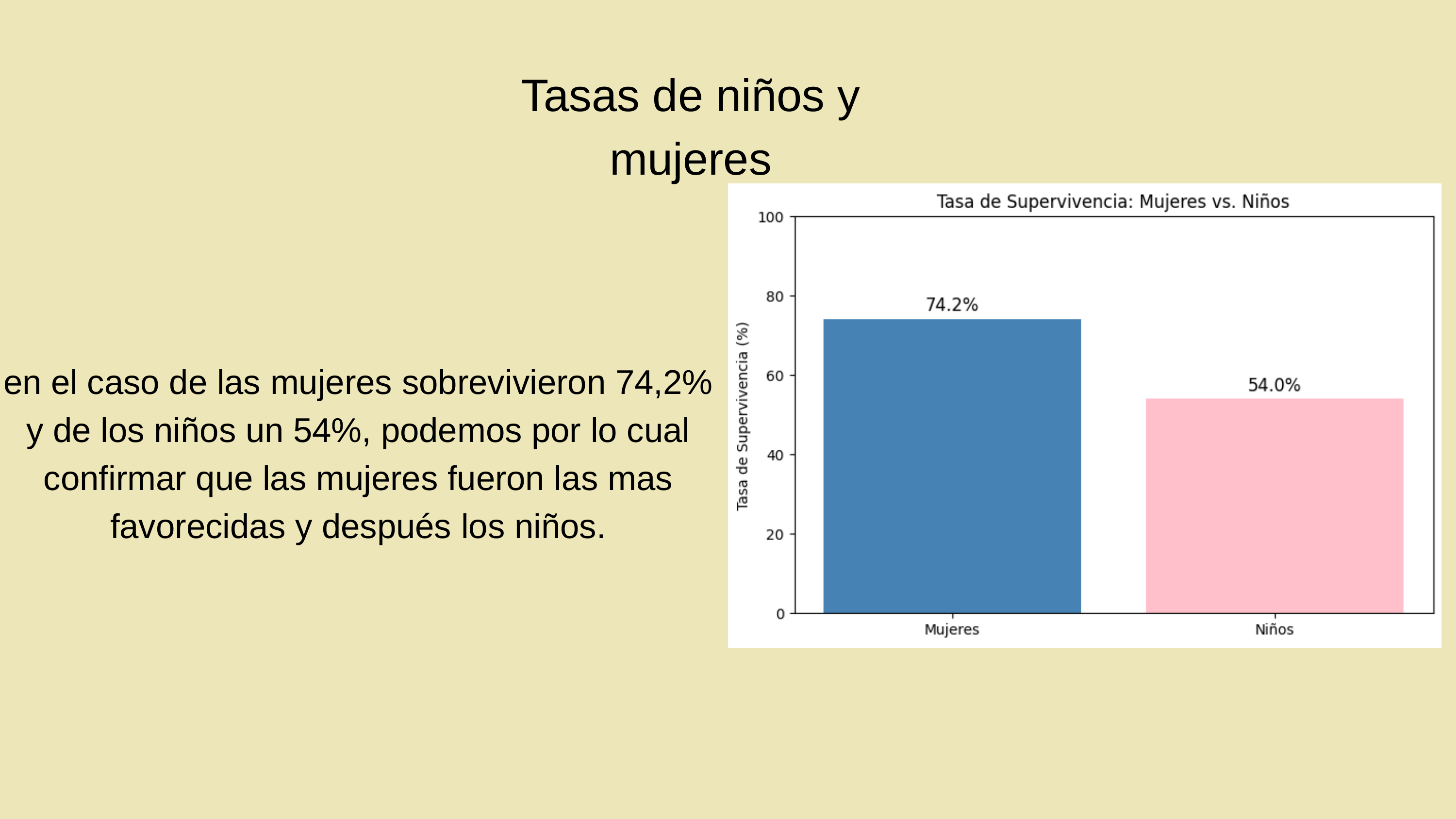

Tasas de niños y mujeres

en el caso de las mujeres sobrevivieron 74,2% y de los niños un 54%, podemos por lo cual confirmar que las mujeres fueron las mas favorecidas y después los niños.